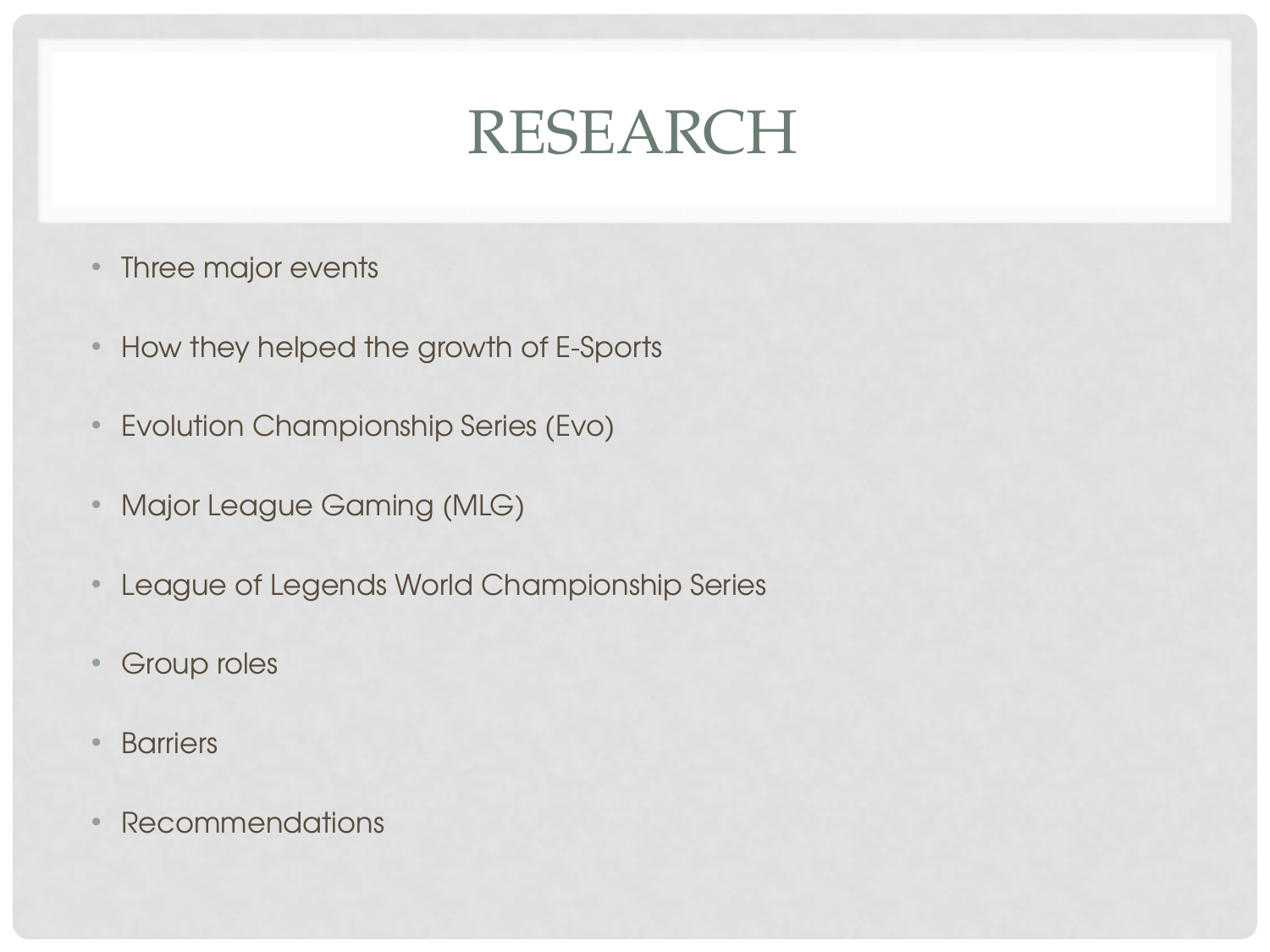

# Research
Three major events

How they helped the growth of E-Sports

Evolution Championship Series (Evo)

Major League Gaming (MLG)

League of Legends World Championship Series

Group roles

Barriers

Recommendations